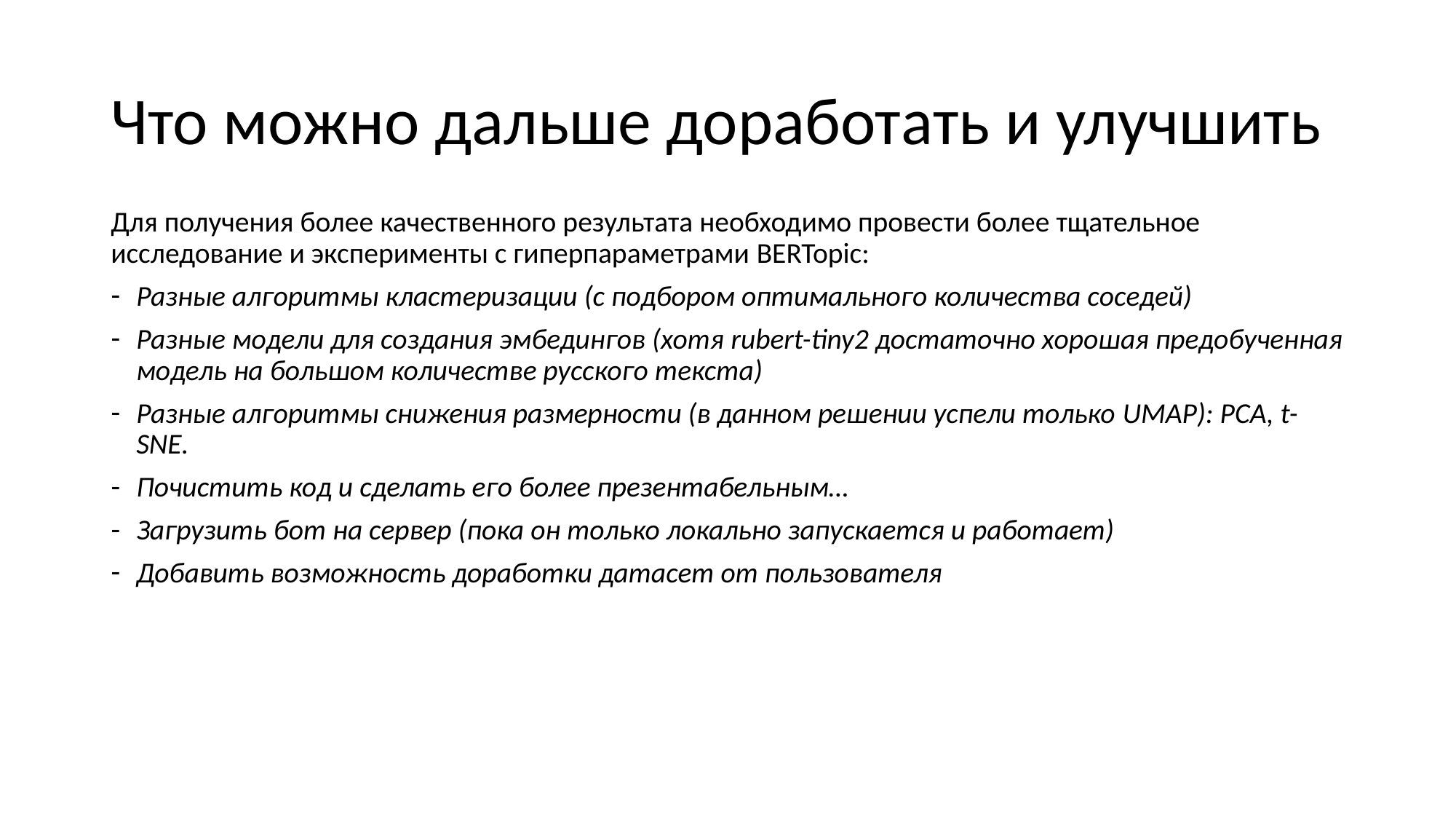

# Что можно дальше доработать и улучшить
Для получения более качественного результата необходимо провести более тщательное исследование и эксперименты с гиперпараметрами BERTopic:
Разные алгоритмы кластеризации (с подбором оптимального количества соседей)
Разные модели для создания эмбедингов (хотя rubert-tiny2 достаточно хорошая предобученная модель на большом количестве русского текста)
Разные алгоритмы снижения размерности (в данном решении успели только UMAP): PCA, t-SNE.
Почистить код и сделать его более презентабельным…
Загрузить бот на сервер (пока он только локально запускается и работает)
Добавить возможность доработки датасет от пользователя